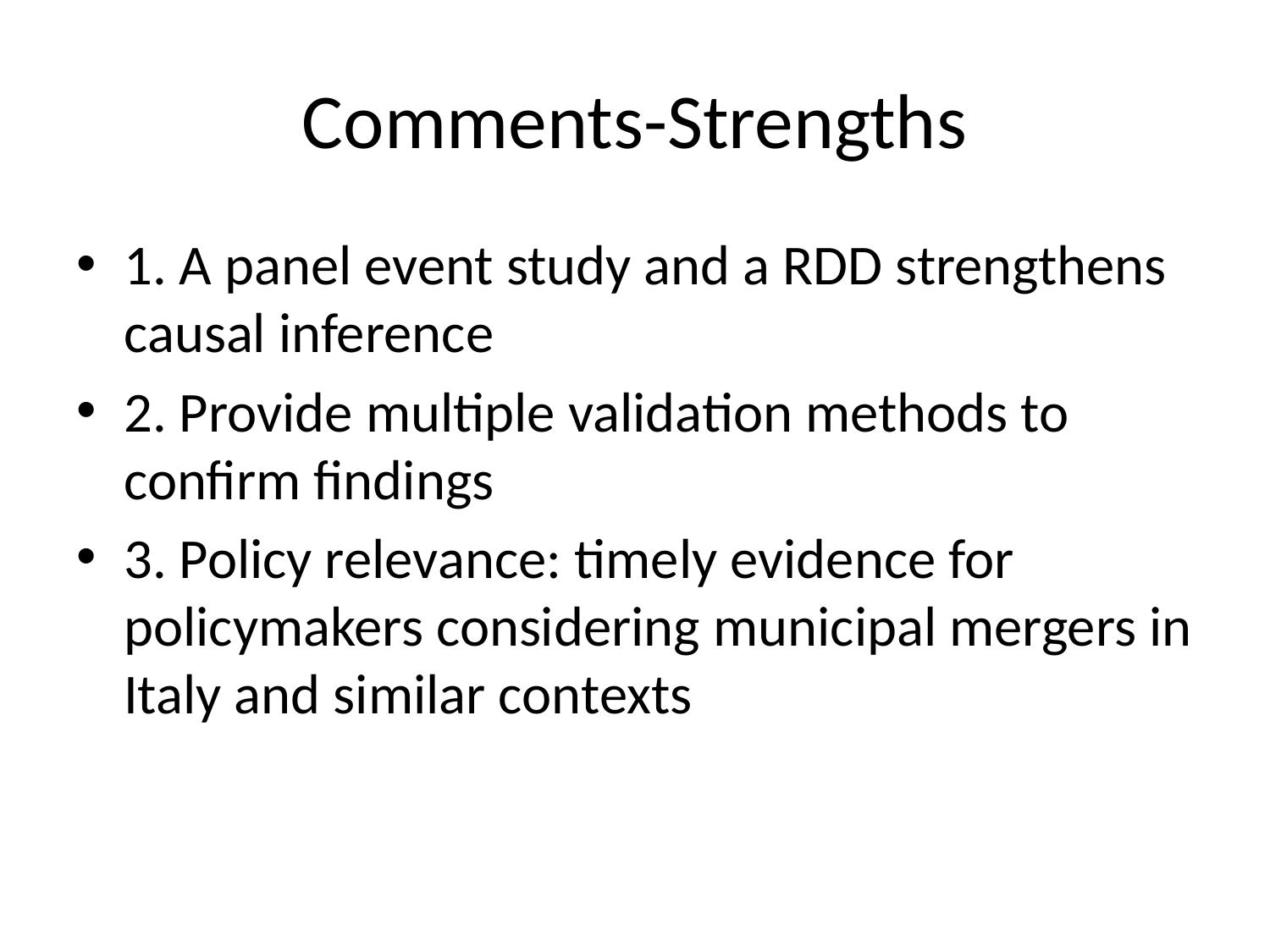

# Comments-Strengths
1. A panel event study and a RDD strengthens causal inference
2. Provide multiple validation methods to confirm findings
3. Policy relevance: timely evidence for policymakers considering municipal mergers in Italy and similar contexts